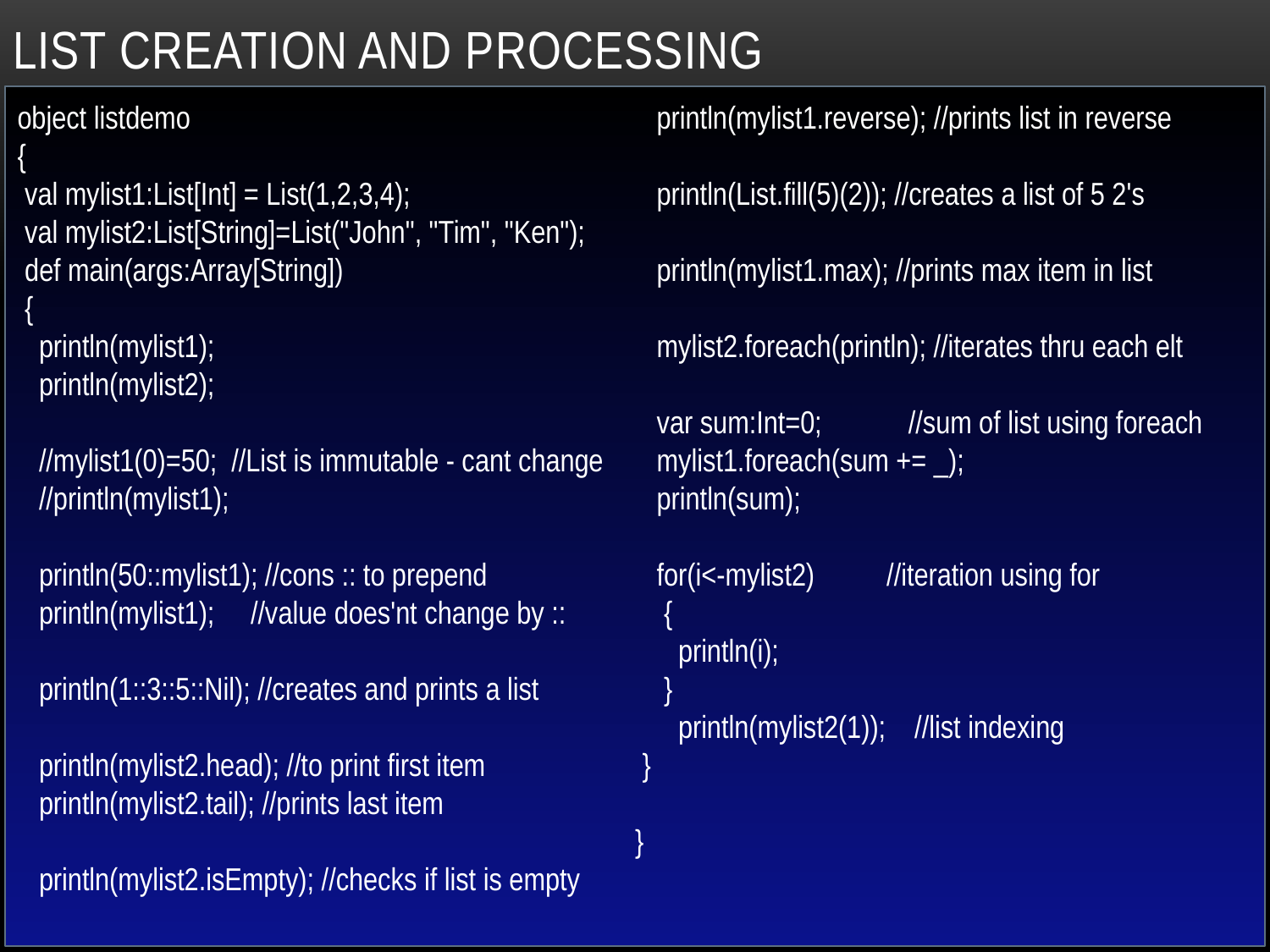

# List creation and processing
object listdemo
{
 val mylist1:List[Int] = List(1,2,3,4);
 val mylist2:List[String]=List("John", "Tim", "Ken");
 def main(args:Array[String])
 {
   println(mylist1);
   println(mylist2);

   //mylist1(0)=50;  //List is immutable - cant change
   //println(mylist1);

   println(50::mylist1); //cons :: to prepend
   println(mylist1);     //value does'nt change by ::

   println(1::3::5::Nil); //creates and prints a list

   println(mylist2.head); //to print first item
   println(mylist2.tail); //prints last item

   println(mylist2.isEmpty); //checks if list is empty

   println(mylist1.reverse); //prints list in reverse

   println(List.fill(5)(2)); //creates a list of 5 2's

   println(mylist1.max); //prints max item in list

   mylist2.foreach(println); //iterates thru each elt

   var sum:Int=0;            //sum of list using foreach
   mylist1.foreach(sum += _);
   println(sum);

   for(i<-mylist2)          //iteration using for
    {
      println(i);
    }
      println(mylist2(1));    //list indexing
 }

}